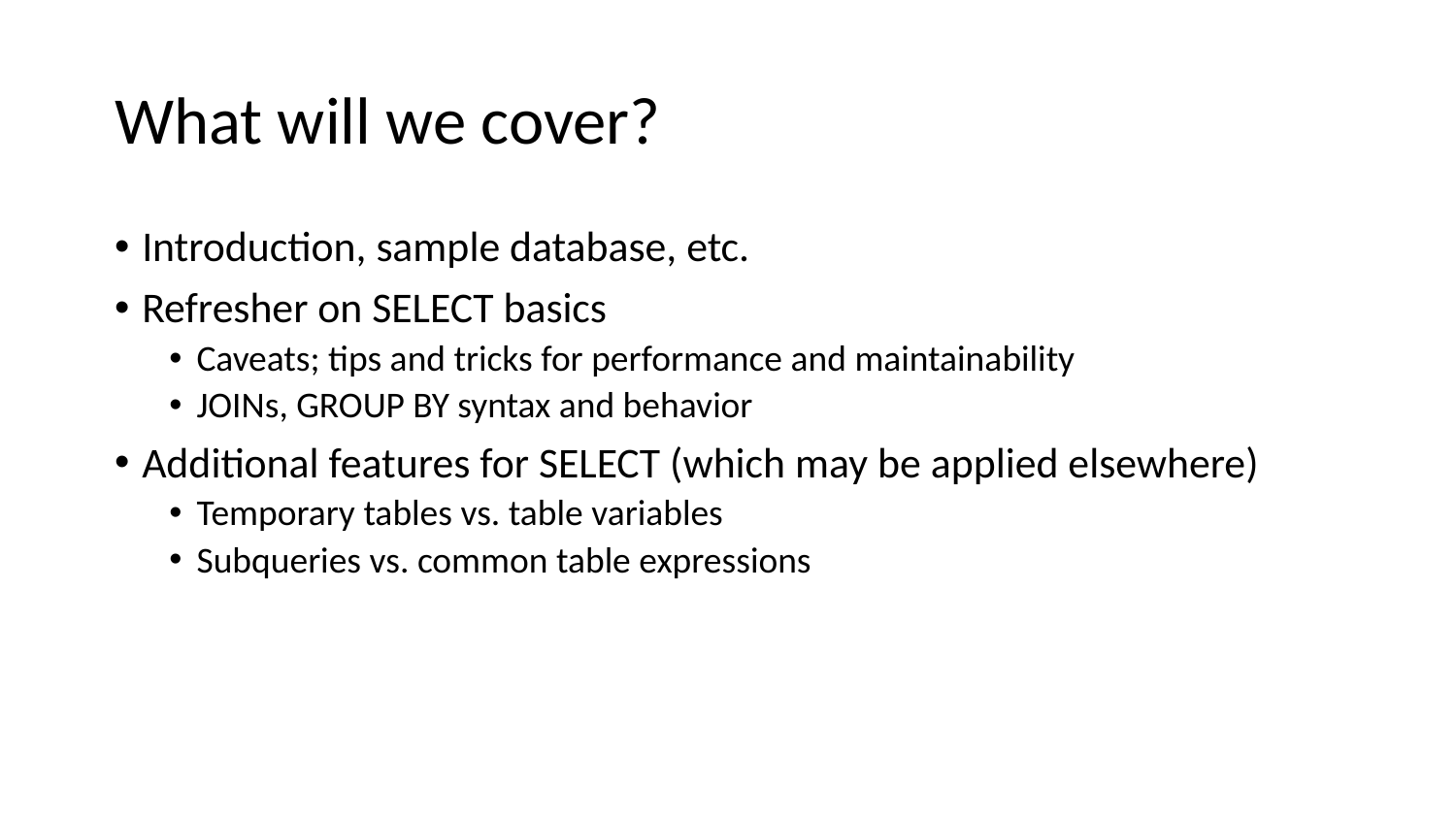

# What will we cover?
Introduction, sample database, etc.
Refresher on SELECT basics
Caveats; tips and tricks for performance and maintainability
JOINs, GROUP BY syntax and behavior
Additional features for SELECT (which may be applied elsewhere)
Temporary tables vs. table variables
Subqueries vs. common table expressions